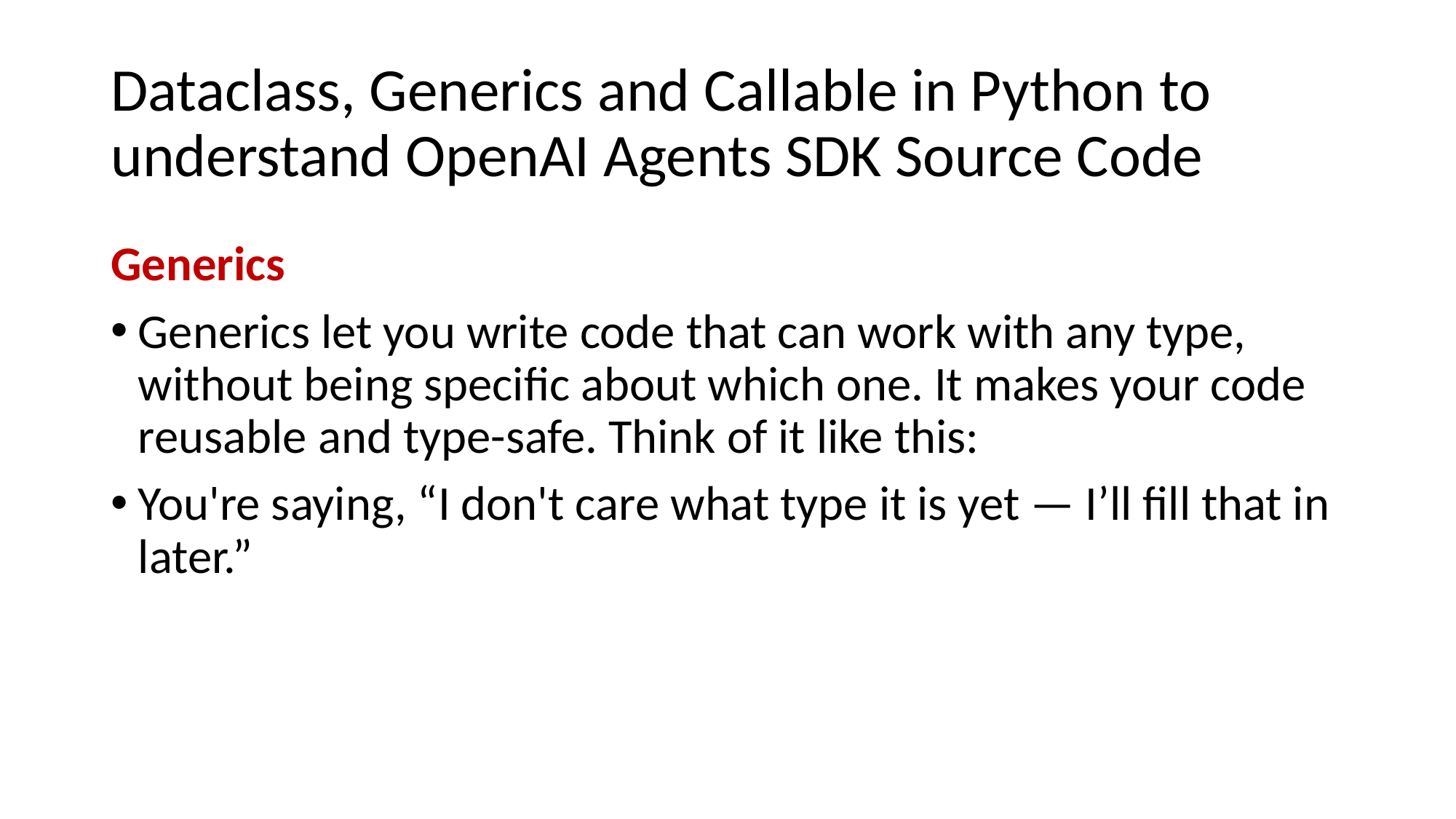

# Dataclass, Generics and Callable in Python to understand OpenAI Agents SDK Source Code
Generics
Generics let you write code that can work with any type, without being specific about which one. It makes your code reusable and type-safe. Think of it like this:
You're saying, “I don't care what type it is yet — I’ll fill that in later.”